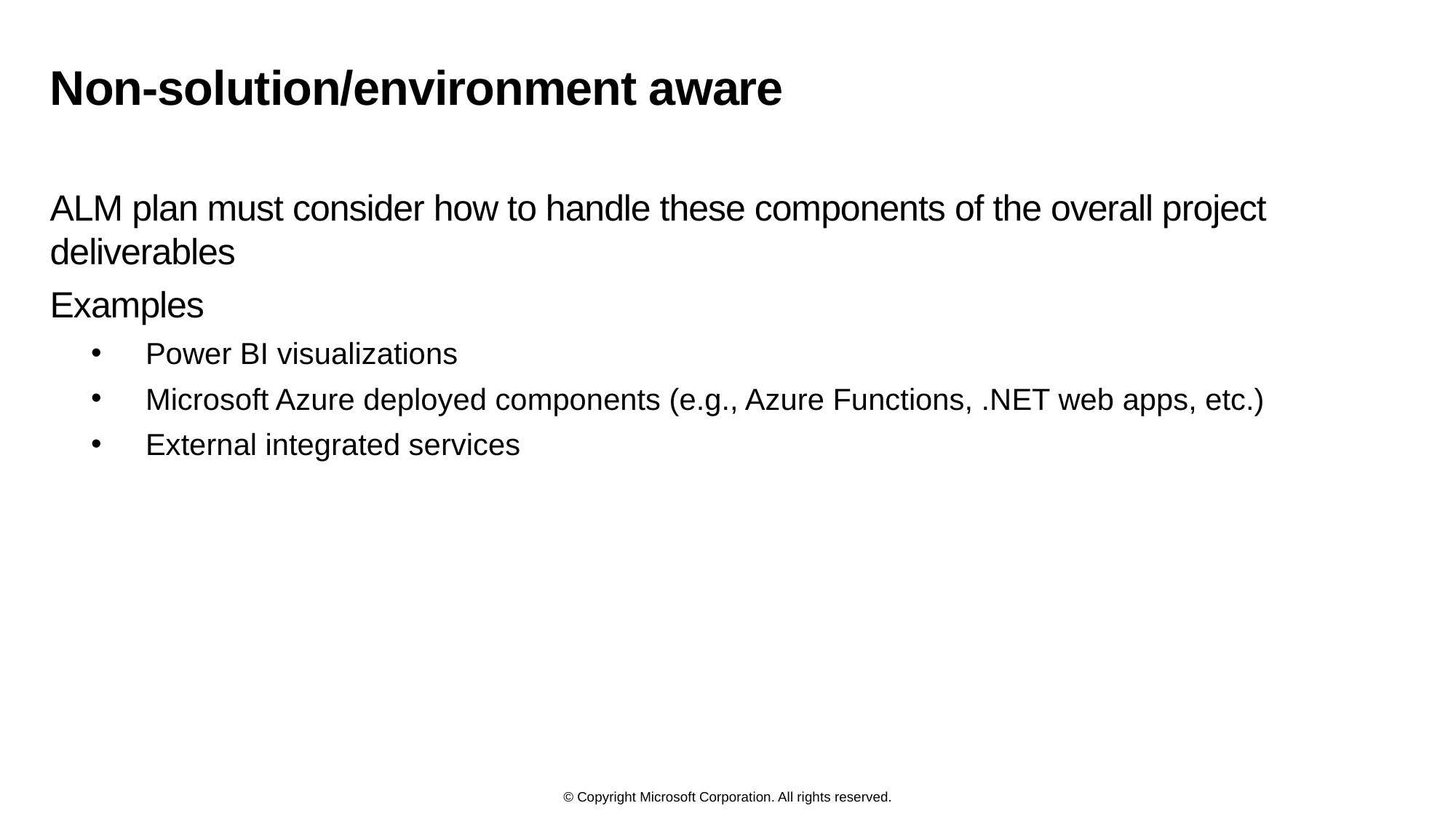

# Non-solution/environment aware
ALM plan must consider how to handle these components of the overall project deliverables
Examples
Power BI visualizations
Microsoft Azure deployed components (e.g., Azure Functions, .NET web apps, etc.)
External integrated services